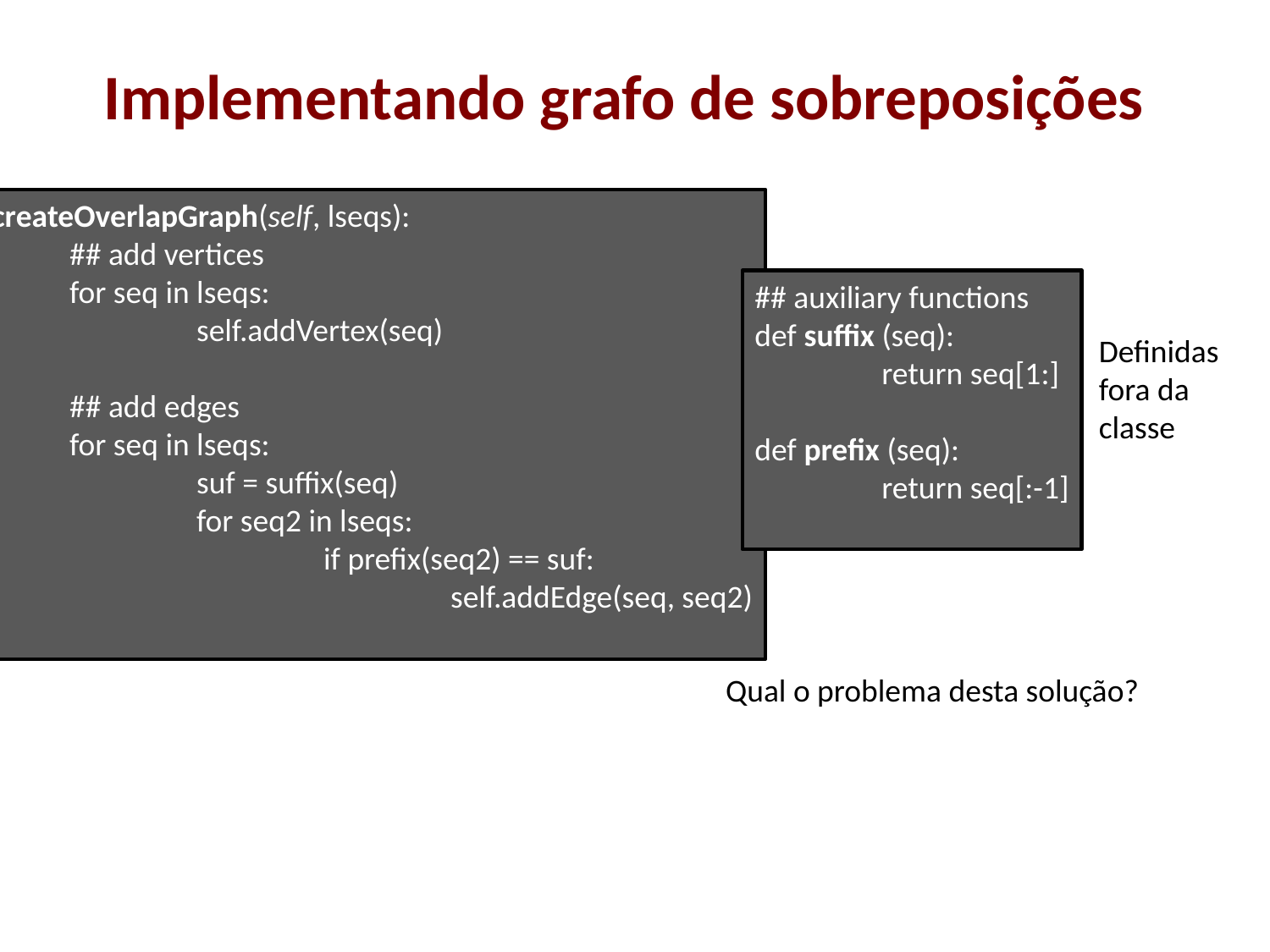

# Implementando grafo de sobreposições
def createOverlapGraph(self, lseqs):
	## add vertices
	for seq in lseqs:
		self.addVertex(seq)

	## add edges
	for seq in lseqs:
		suf = suffix(seq)
		for seq2 in lseqs:
			if prefix(seq2) == suf:
				self.addEdge(seq, seq2)

## auxiliary functions
def suffix (seq):
	return seq[1:]

def prefix (seq):
	return seq[:-1]

Definidas fora da classe
Qual o problema desta solução?